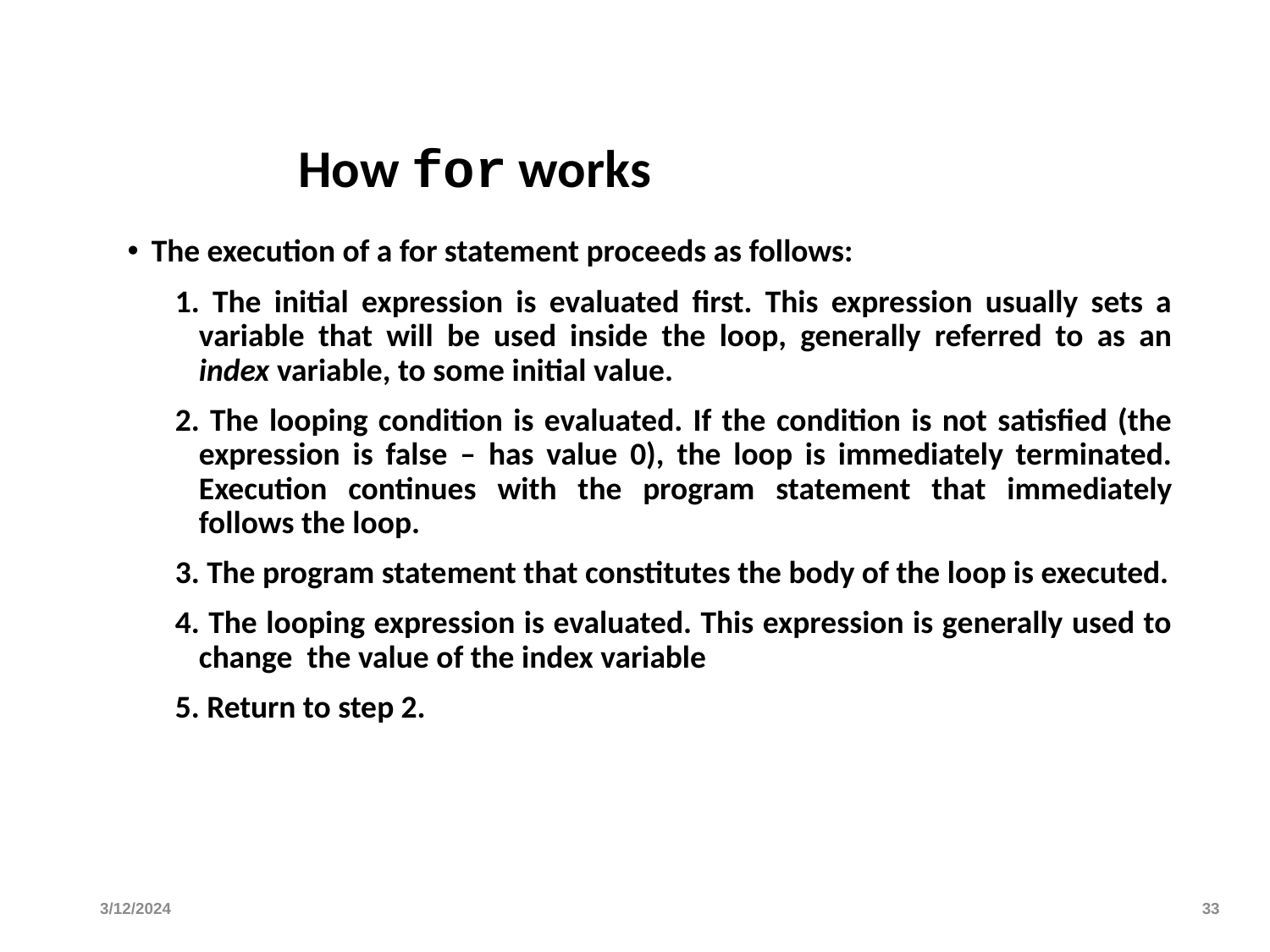

# How for works
The execution of a for statement proceeds as follows:
1. The initial expression is evaluated first. This expression usually sets a variable that will be used inside the loop, generally referred to as an index variable, to some initial value.
2. The looping condition is evaluated. If the condition is not satisfied (the expression is false – has value 0), the loop is immediately terminated. Execution continues with the program statement that immediately follows the loop.
3. The program statement that constitutes the body of the loop is executed.
4. The looping expression is evaluated. This expression is generally used to change  the value of the index variable
5. Return to step 2.
3/12/2024
33